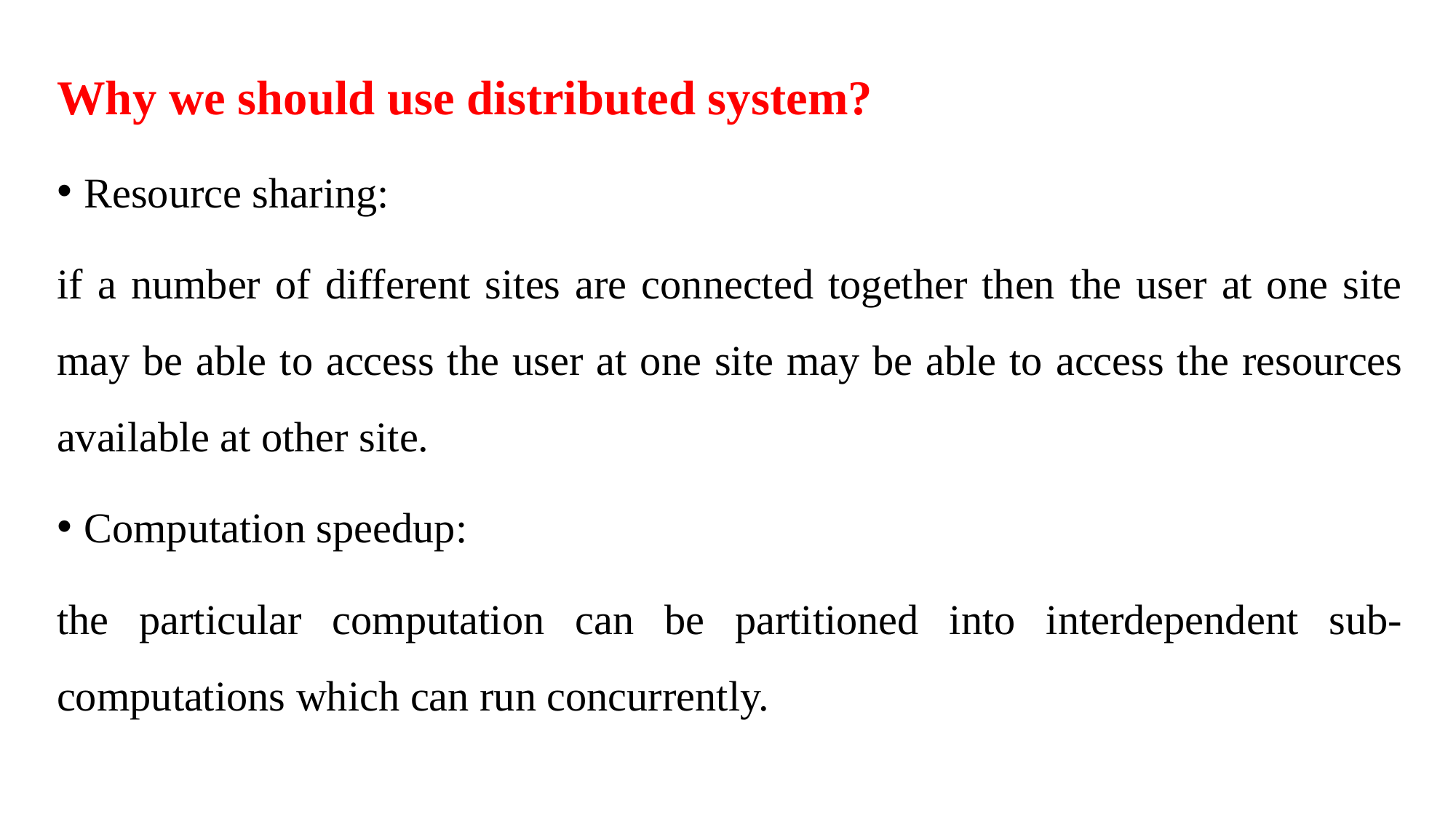

Why we should use distributed system?
Resource sharing:
if a number of different sites are connected together then the user at one site may be able to access the user at one site may be able to access the resources available at other site.
Computation speedup:
the particular computation can be partitioned into interdependent sub-computations which can run concurrently.